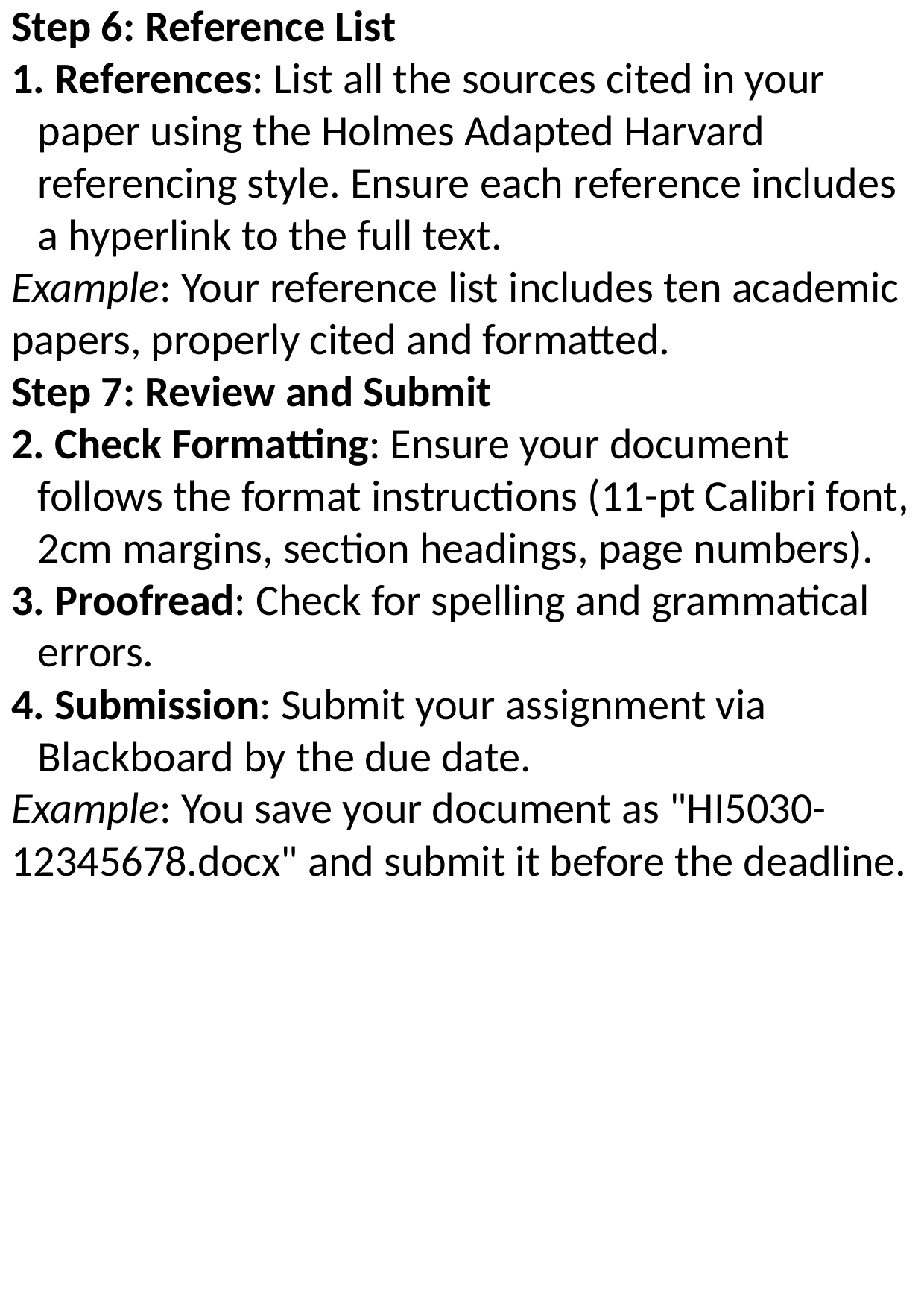

Step 6: Reference List
 References: List all the sources cited in your paper using the Holmes Adapted Harvard referencing style. Ensure each reference includes a hyperlink to the full text.
Example: Your reference list includes ten academic papers, properly cited and formatted.
Step 7: Review and Submit
 Check Formatting: Ensure your document follows the format instructions (11-pt Calibri font, 2cm margins, section headings, page numbers).
 Proofread: Check for spelling and grammatical errors.
 Submission: Submit your assignment via Blackboard by the due date.
Example: You save your document as "HI5030-12345678.docx" and submit it before the deadline.